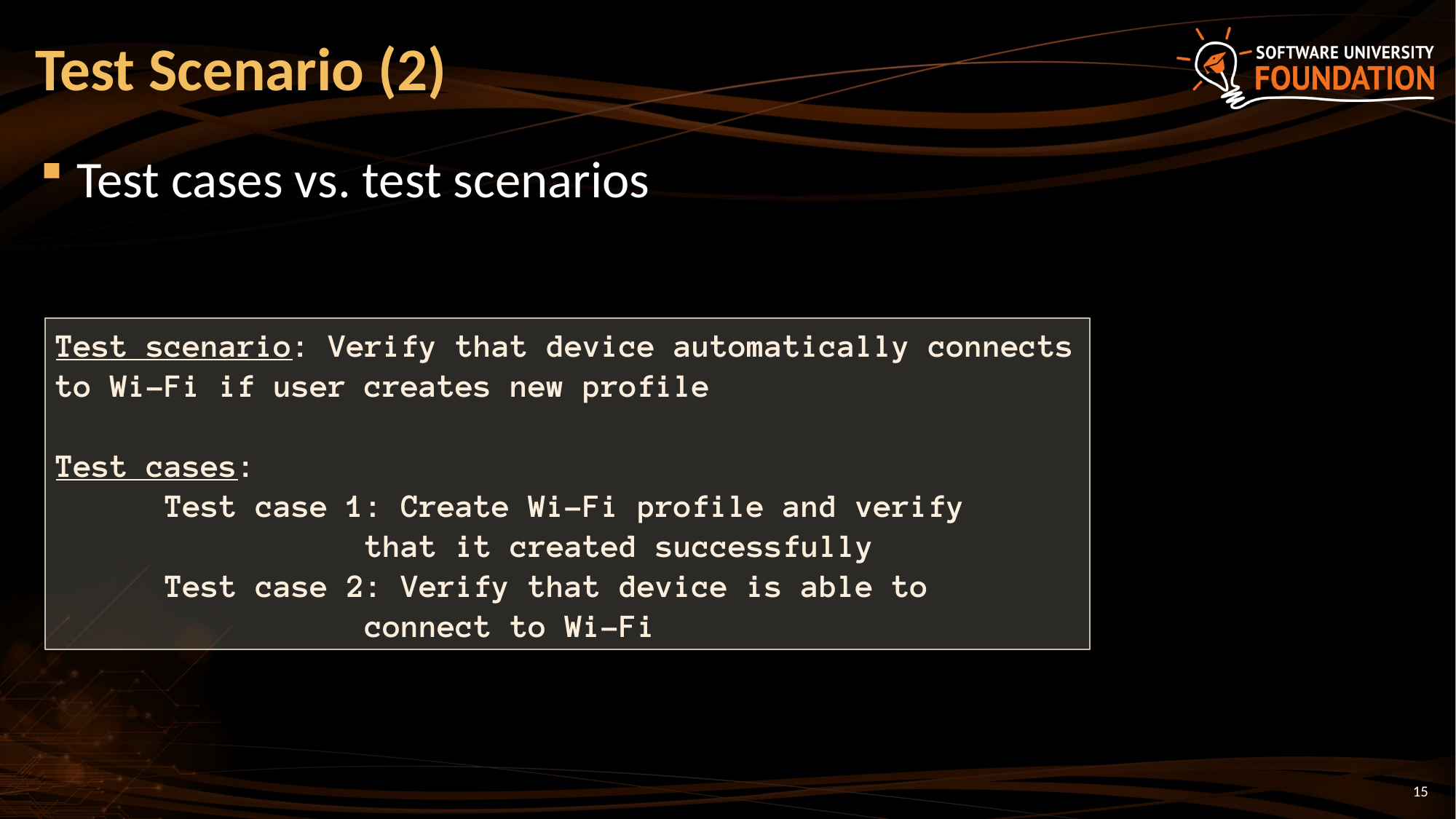

# Test Scenario (2)
Test cases vs. test scenarios
Test scenario: Verify that device automatically connects to Wi-Fi if user creates new profile

Test cases:
	Test case 1: Create Wi-Fi profile and verify   			     that it created successfully
	Test case 2: Verify that device is able to 			     connect to Wi-Fi
15